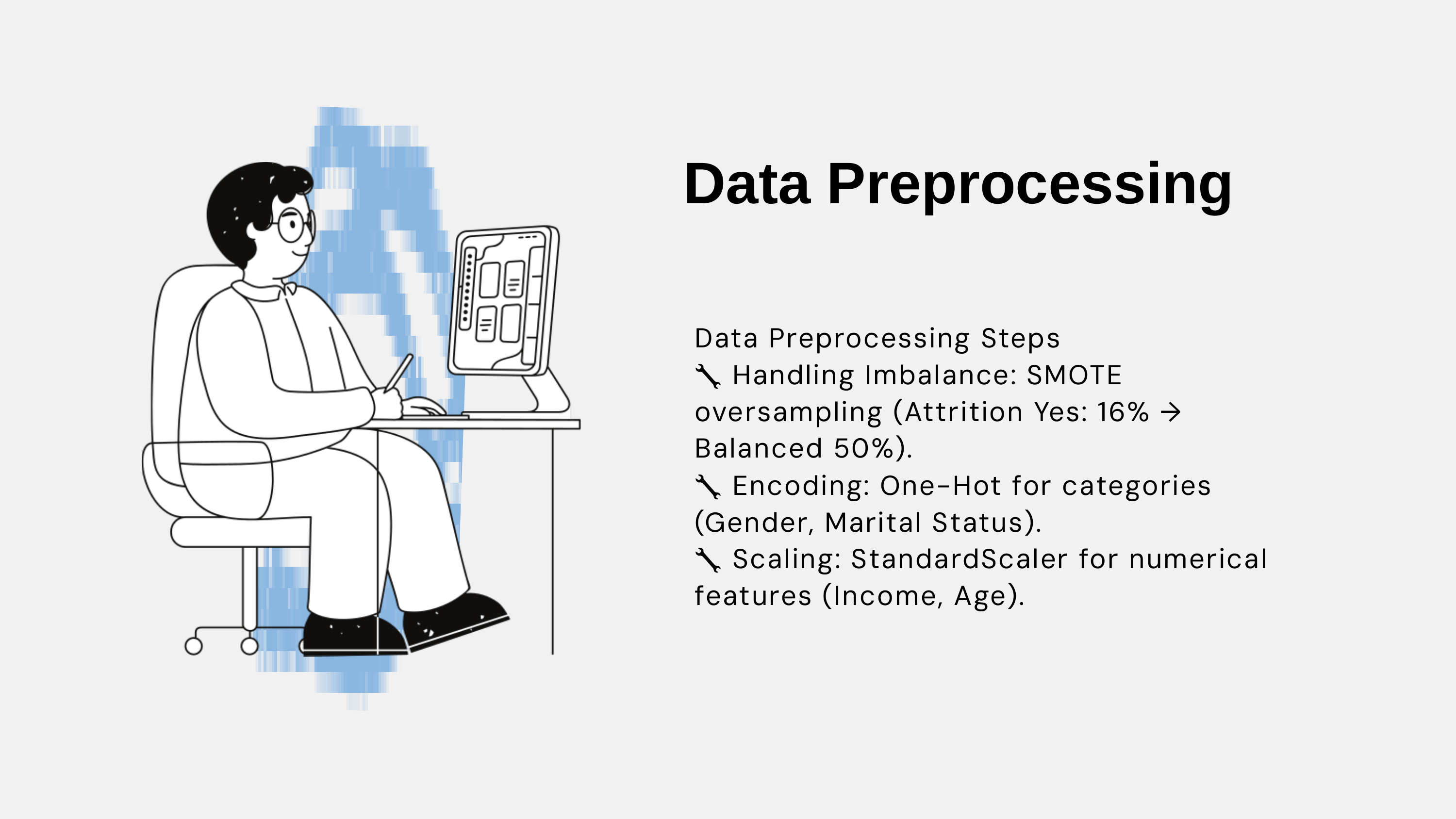

Data Preprocessing

Data Preprocessing Steps
🔧 Handling Imbalance: SMOTE oversampling (Attrition Yes: 16% → Balanced 50%).
🔧 Encoding: One-Hot for categories (Gender, Marital Status).
🔧 Scaling: StandardScaler for numerical features (Income, Age).